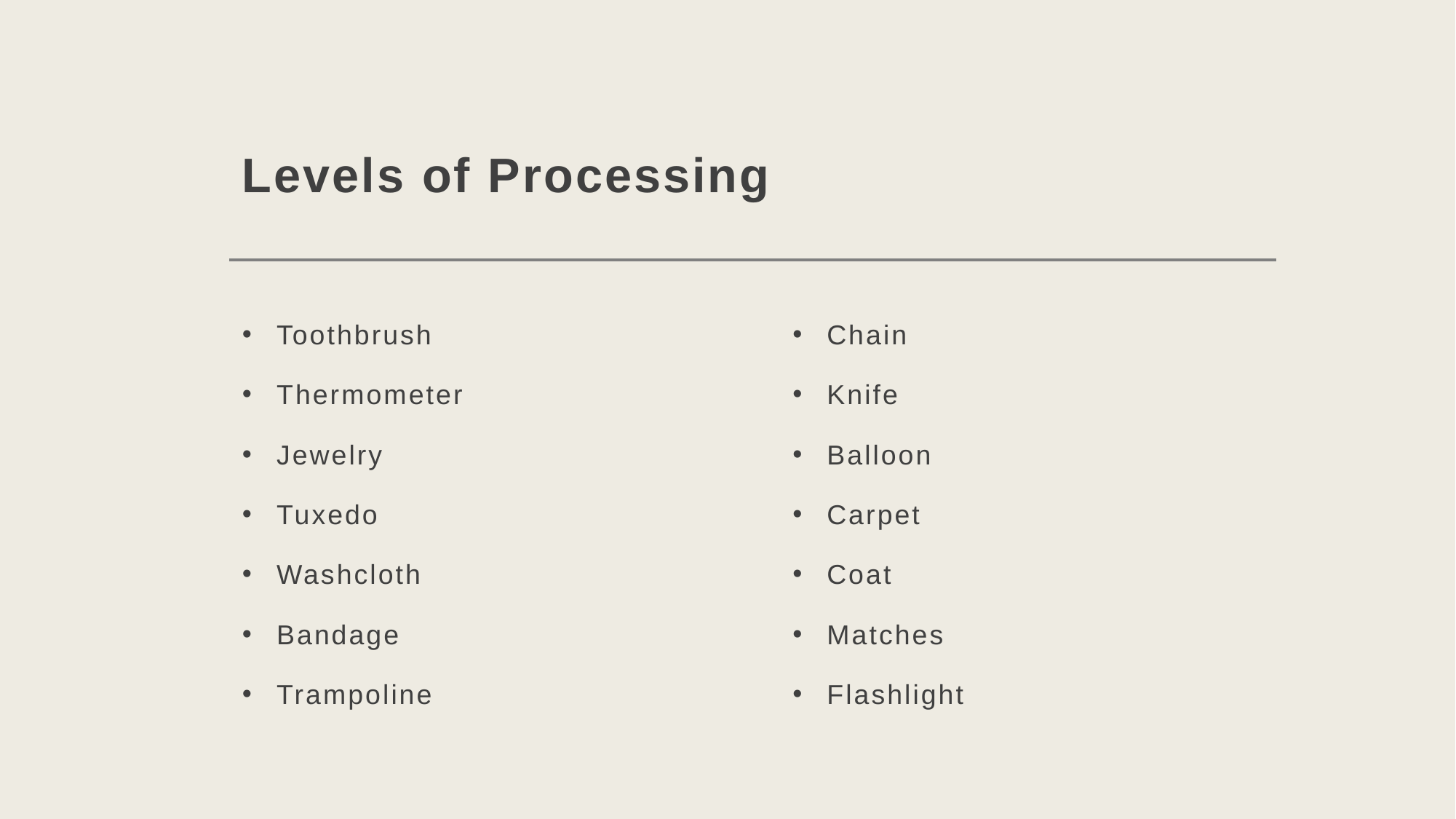

# Levels of Processing
Toothbrush
Thermometer
Jewelry
Tuxedo
Washcloth
Bandage
Trampoline
Chain
Knife
Balloon
Carpet
Coat
Matches
Flashlight